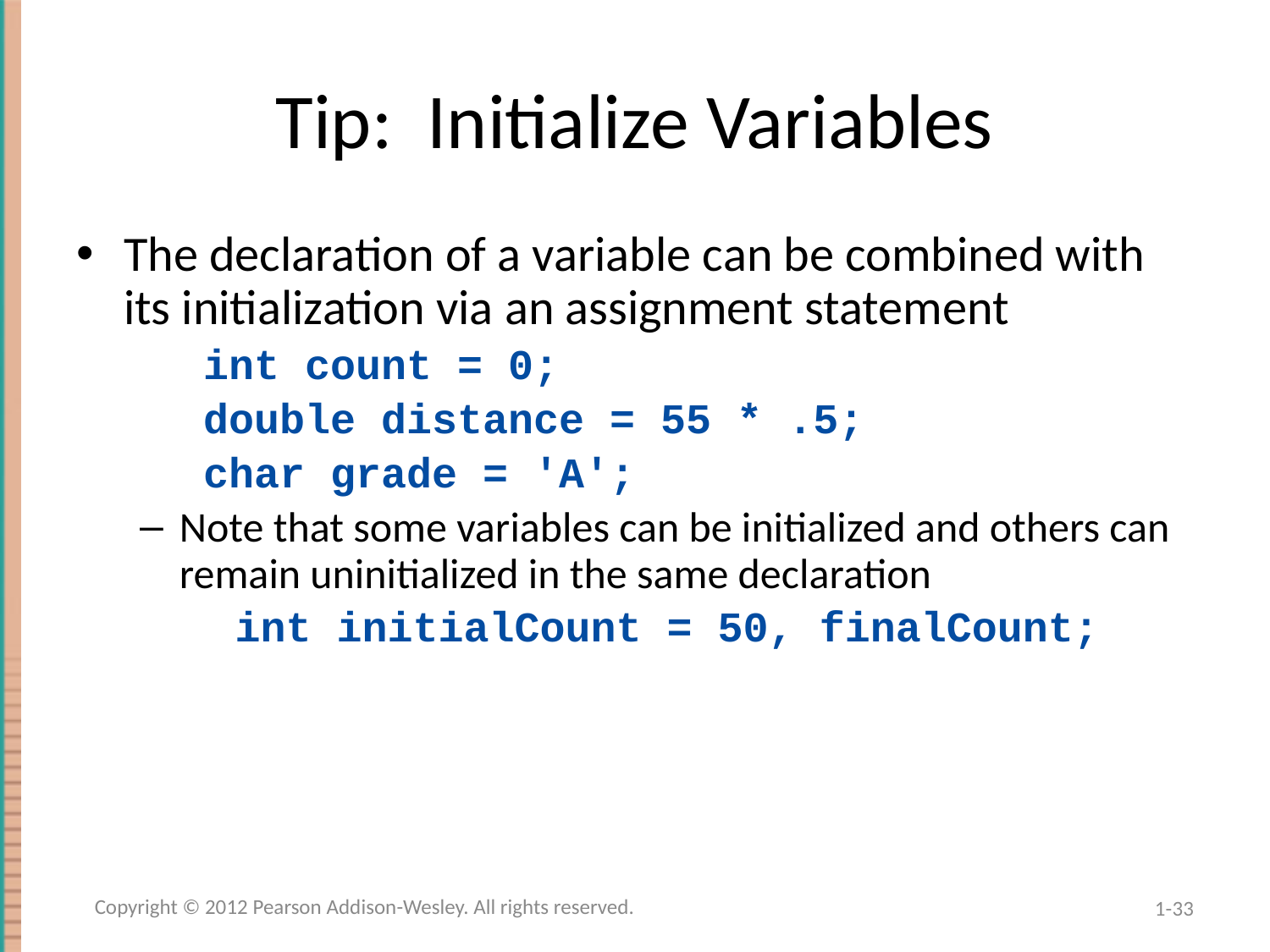

# Tip:  Initialize Variables
The declaration of a variable can be combined with its initialization via an assignment statement
int count = 0;
double distance = 55 * .5;
char grade = 'A';
Note that some variables can be initialized and others can remain uninitialized in the same declaration
int initialCount = 50, finalCount;
Copyright © 2012 Pearson Addison-Wesley. All rights reserved.
1-33